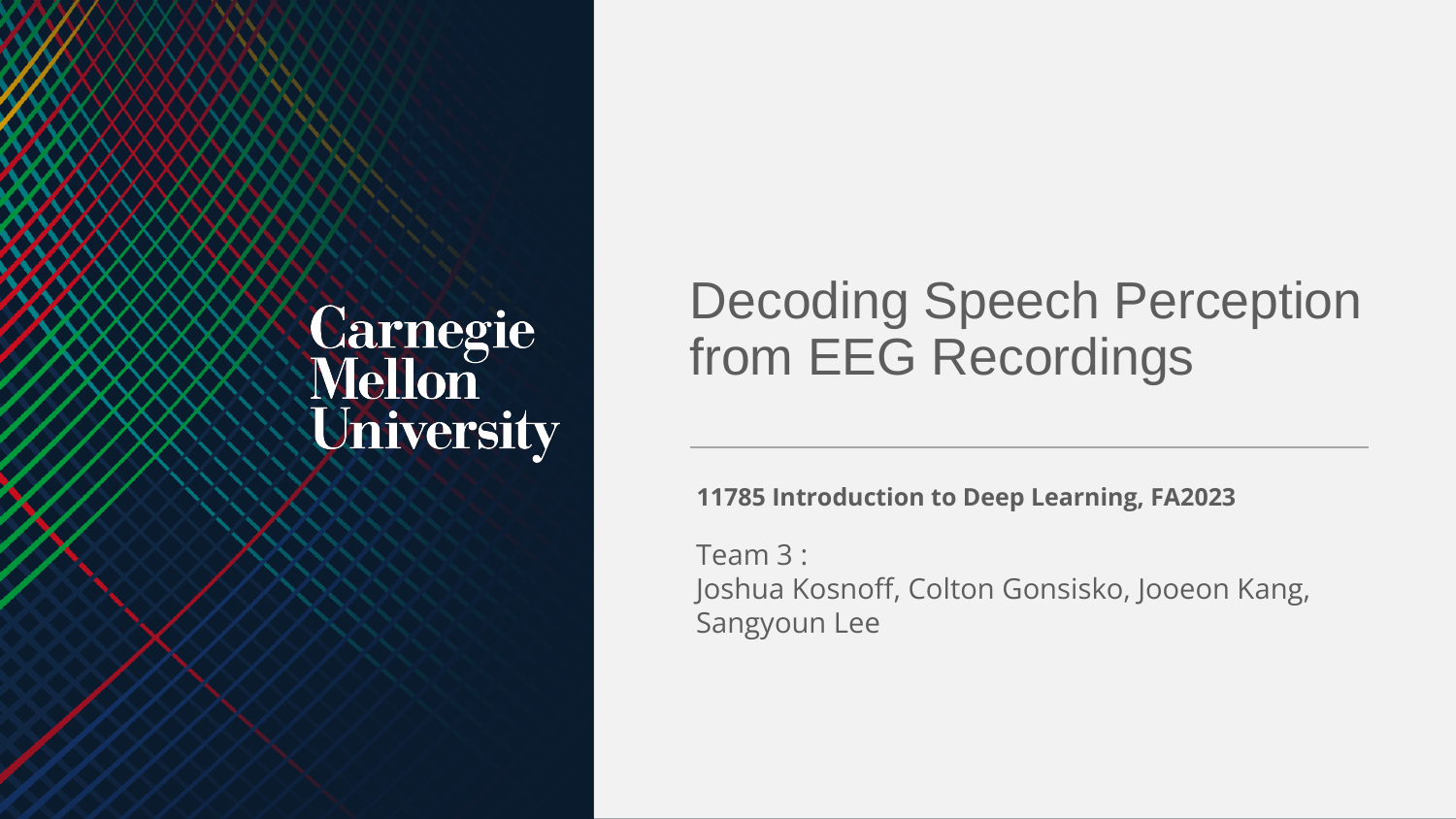

Decoding Speech Perception from EEG Recordings
11785 Introduction to Deep Learning, FA2023
Team 3 :
Joshua Kosnoff, Colton Gonsisko, Jooeon Kang, Sangyoun Lee